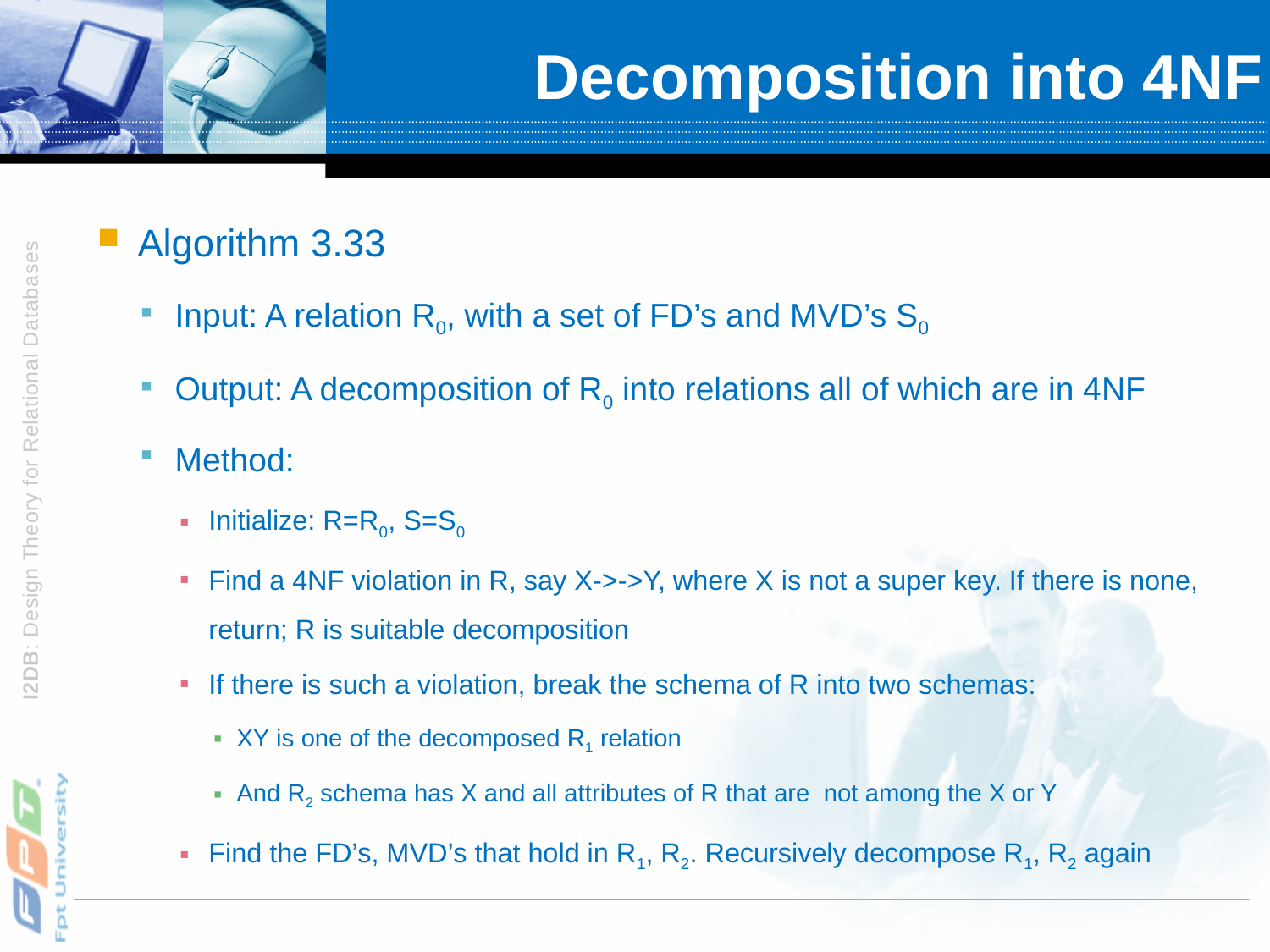

# Decomposition into 4NF
Algorithm 3.33
Input: A relation R0, with a set of FD’s and MVD’s S0
Output: A decomposition of R0 into relations all of which are in 4NF
Method:
Initialize: R=R0, S=S0
Find a 4NF violation in R, say X->->Y, where X is not a super key. If there is none, return; R is suitable decomposition
If there is such a violation, break the schema of R into two schemas:
XY is one of the decomposed R1 relation
And R2 schema has X and all attributes of R that are  not among the X or Y
Find the FD’s, MVD’s that hold in R1, R2. Recursively decompose R1, R2 again